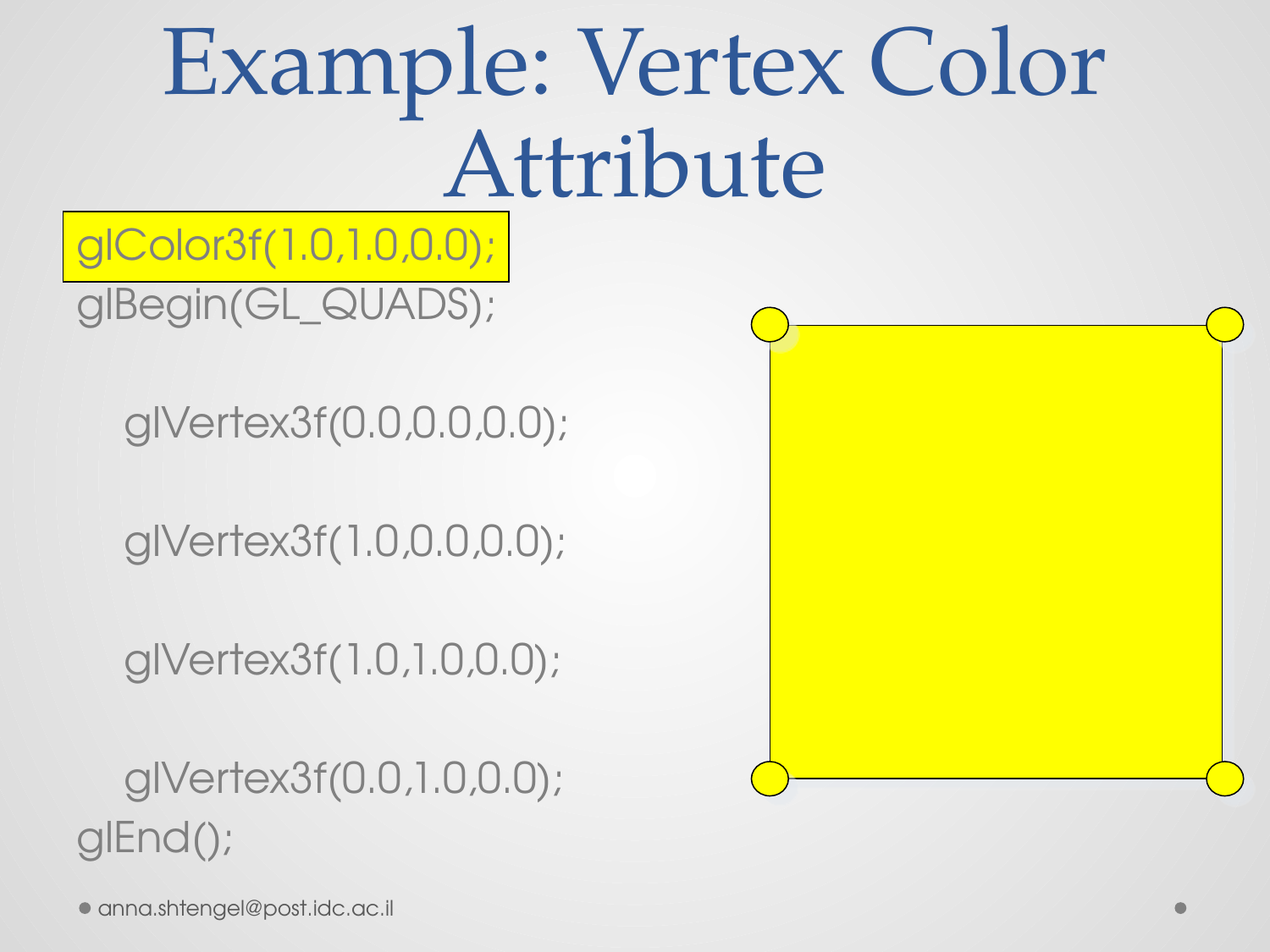

# Example: Vertex Color Attribute

glColor3f(1.0,1.0,0.0);
glBegin(GL_QUADS);

	glVertex3f(0.0,0.0,0.0);

	glVertex3f(1.0,0.0,0.0);

	glVertex3f(1.0,1.0,0.0);

	glVertex3f(0.0,1.0,0.0);
glEnd();

anna.shtengel@post.idc.ac.il